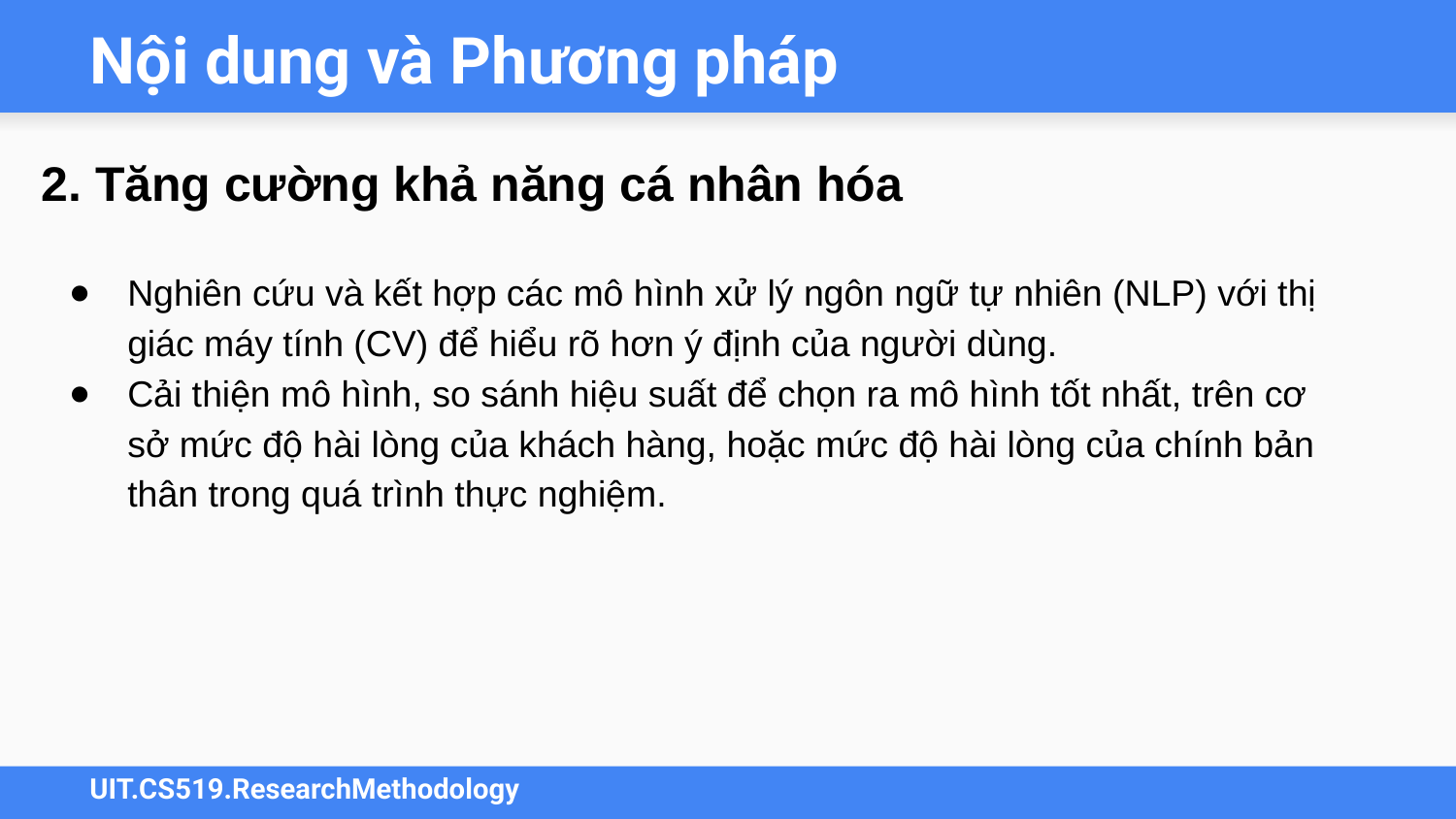

# Nội dung và Phương pháp
2. Tăng cường khả năng cá nhân hóa
Nghiên cứu và kết hợp các mô hình xử lý ngôn ngữ tự nhiên (NLP) với thị giác máy tính (CV) để hiểu rõ hơn ý định của người dùng.
Cải thiện mô hình, so sánh hiệu suất để chọn ra mô hình tốt nhất, trên cơ sở mức độ hài lòng của khách hàng, hoặc mức độ hài lòng của chính bản thân trong quá trình thực nghiệm.